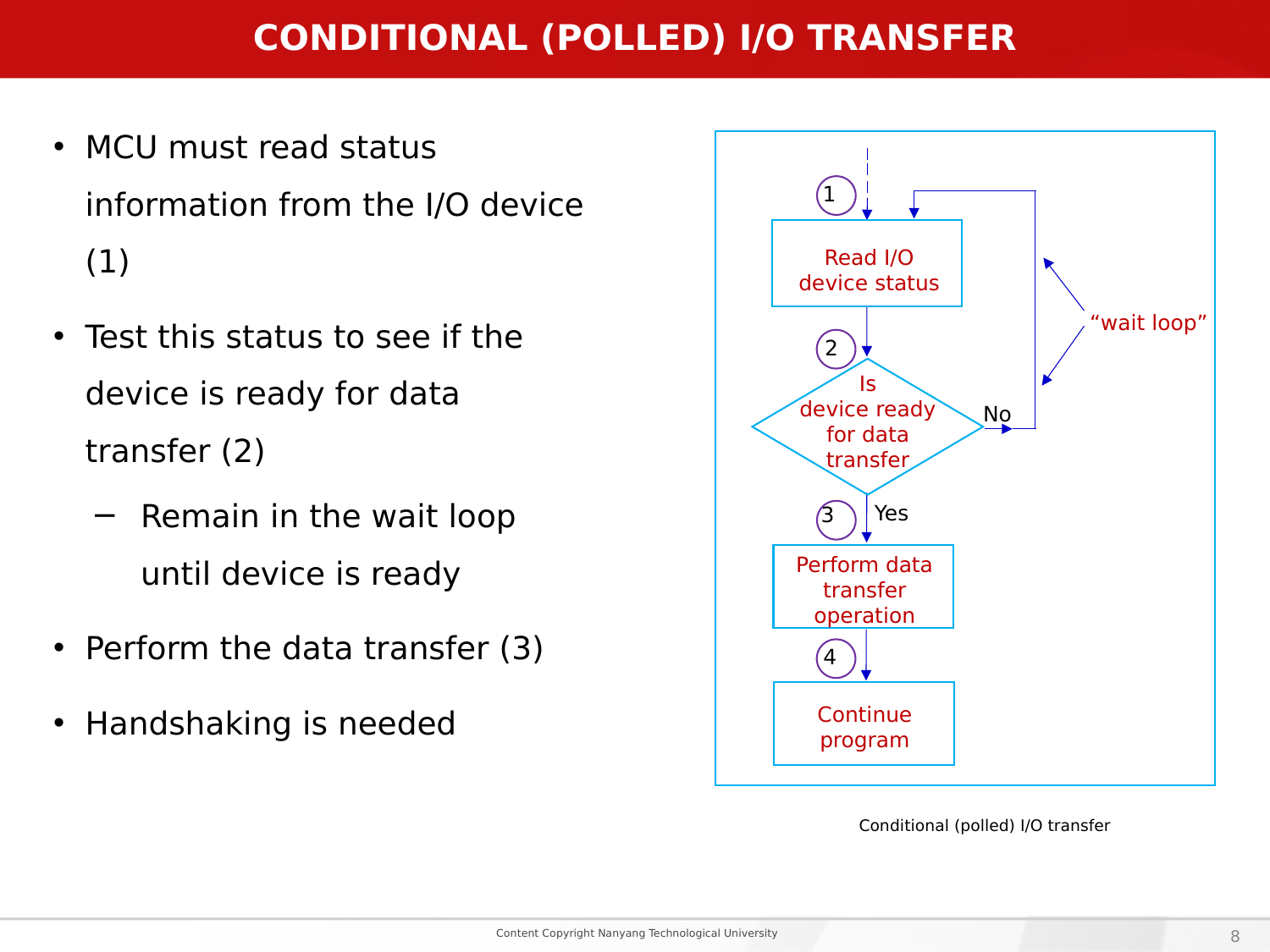

# Conditional (Polled) I/O Transfer
MCU must read status information from the I/O device (1)
Test this status to see if the device is ready for data transfer (2)
Remain in the wait loop until device is ready
Perform the data transfer (3)
Handshaking is needed

1

Read I/O device status
2

 Is
device ready
for data transfer
No
Yes
3

Perform data
transfer operation

4

Continue
program
“wait loop”
Conditional (polled) I/O transfer